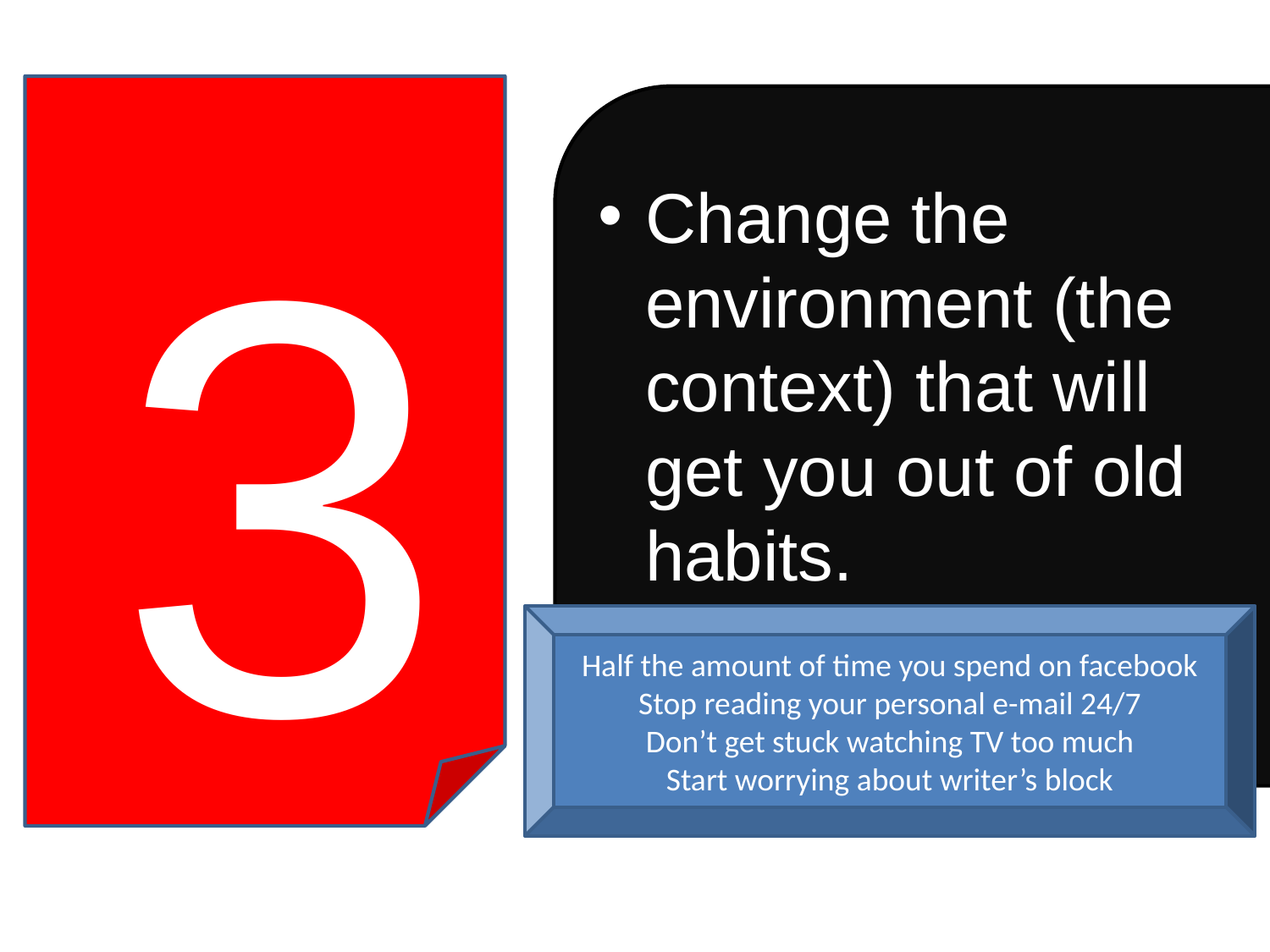

3
Change the environment (the context) that will get you out of old habits.
Half the amount of time you spend on facebook
Stop reading your personal e-mail 24/7
Don’t get stuck watching TV too much
Start worrying about writer’s block